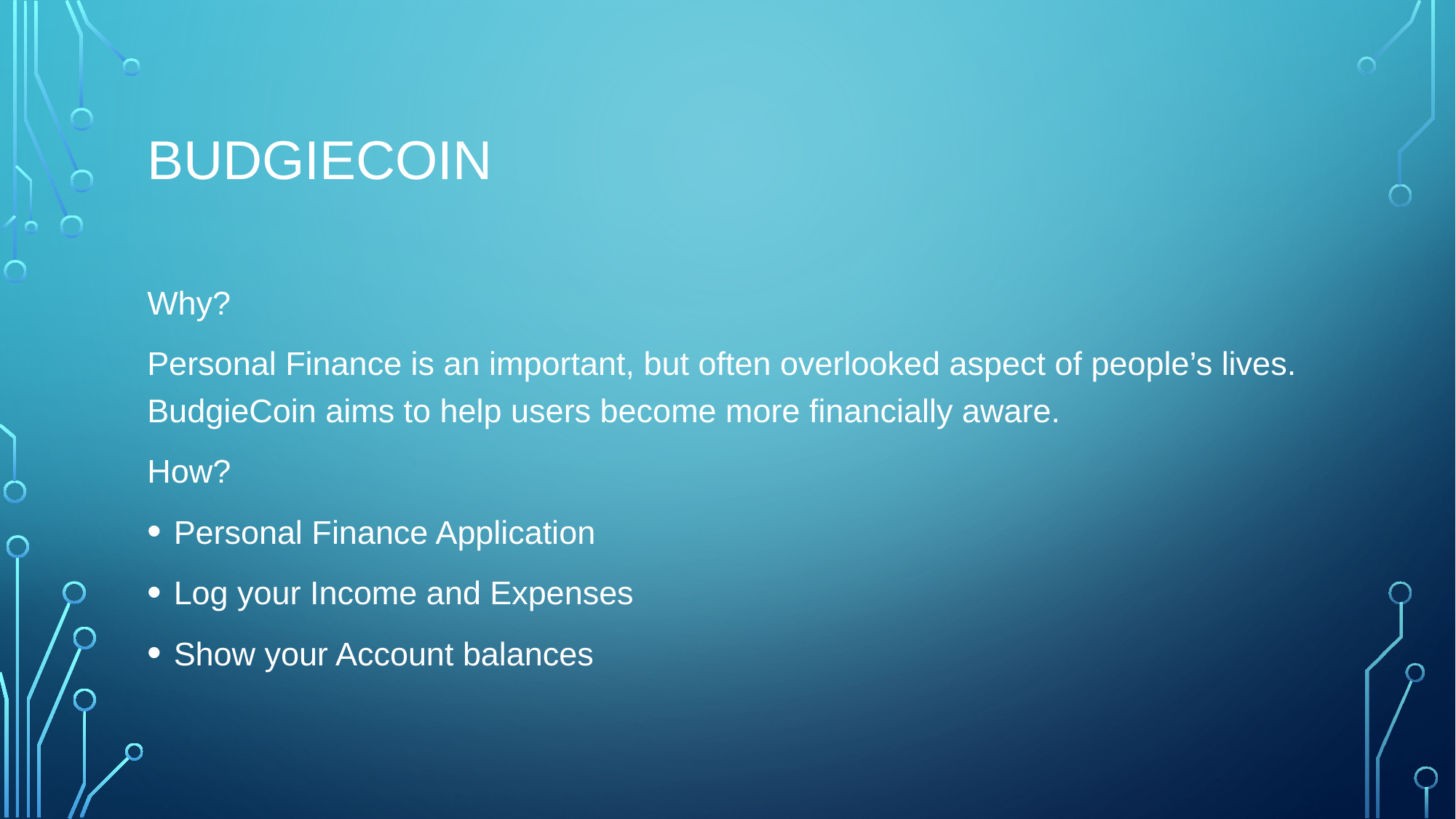

# Budgiecoin
Why?
Personal Finance is an important, but often overlooked aspect of people’s lives.
BudgieCoin aims to help users become more financially aware.
How?
Personal Finance Application
Log your Income and Expenses
Show your Account balances